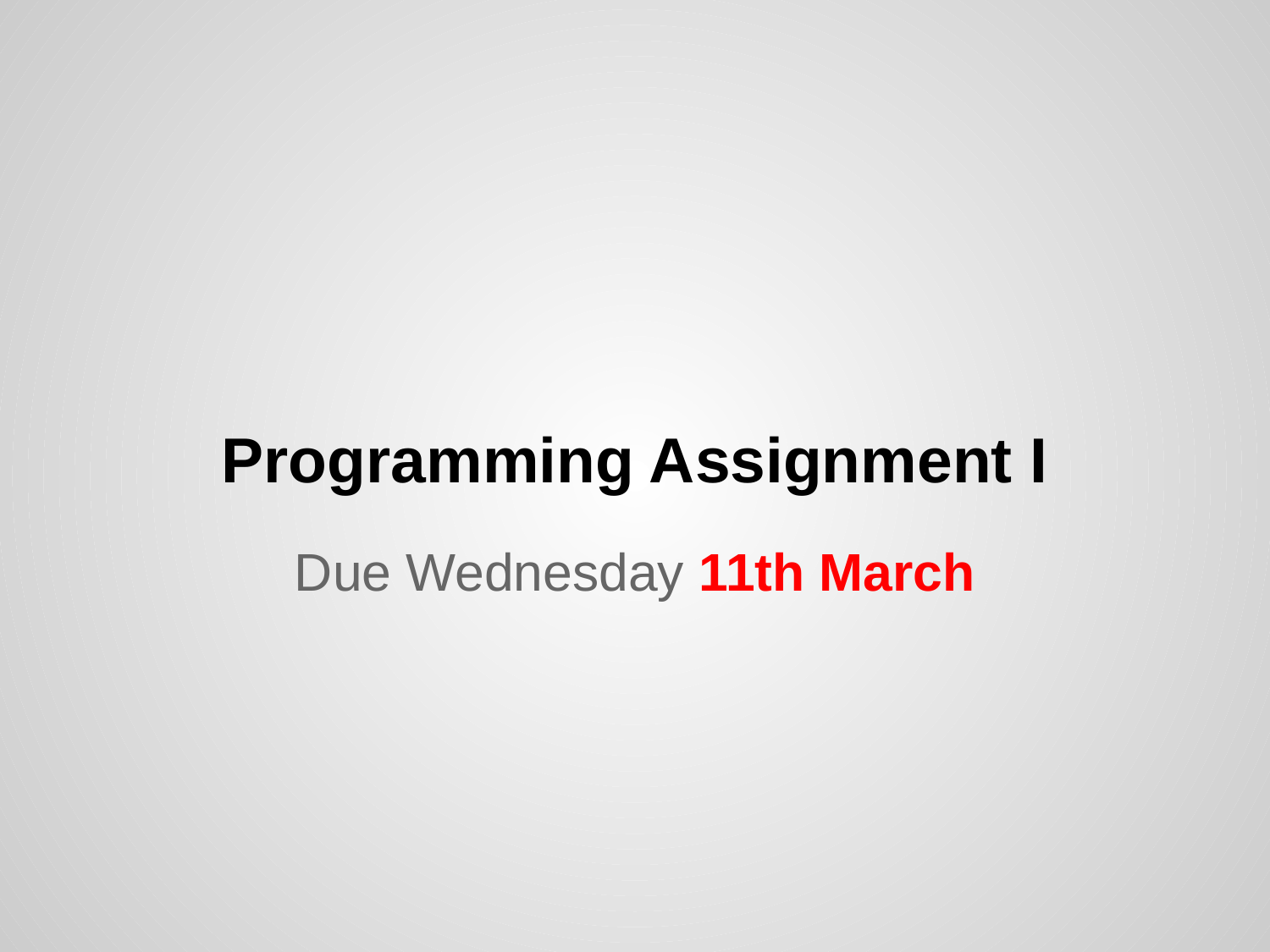

# Programming Assignment I
Due Wednesday 11th March